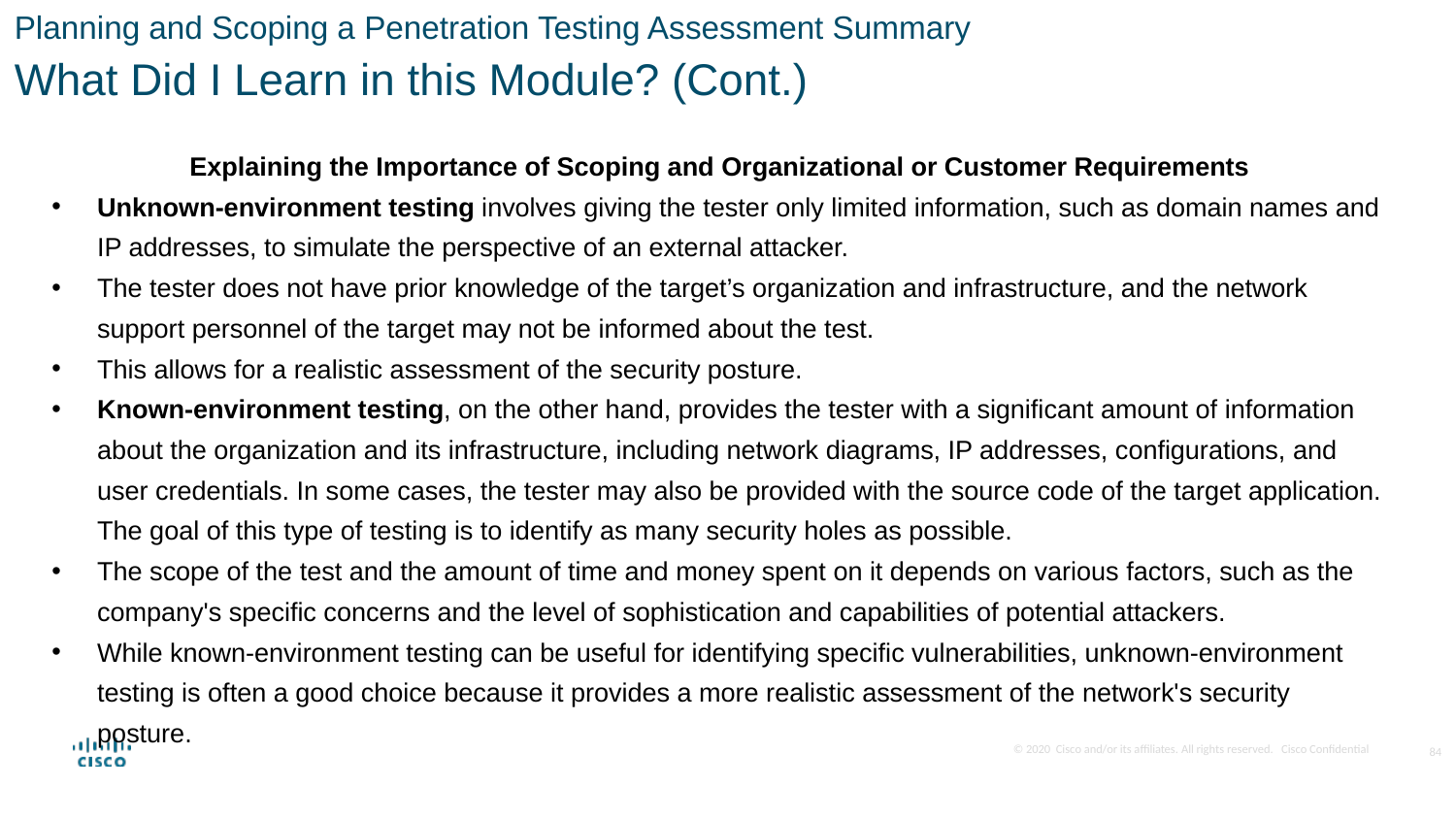

Planning and Scoping a Penetration Testing Assessment Summary
What Did I Learn in this Module? (Cont.)
Explaining the Importance of Scoping and Organizational or Customer Requirements
Unknown-environment testing involves giving the tester only limited information, such as domain names and IP addresses, to simulate the perspective of an external attacker.
The tester does not have prior knowledge of the target’s organization and infrastructure, and the network support personnel of the target may not be informed about the test.
This allows for a realistic assessment of the security posture.
Known-environment testing, on the other hand, provides the tester with a significant amount of information about the organization and its infrastructure, including network diagrams, IP addresses, configurations, and user credentials. In some cases, the tester may also be provided with the source code of the target application. The goal of this type of testing is to identify as many security holes as possible.
The scope of the test and the amount of time and money spent on it depends on various factors, such as the company's specific concerns and the level of sophistication and capabilities of potential attackers.
While known-environment testing can be useful for identifying specific vulnerabilities, unknown-environment testing is often a good choice because it provides a more realistic assessment of the network's security posture.
84